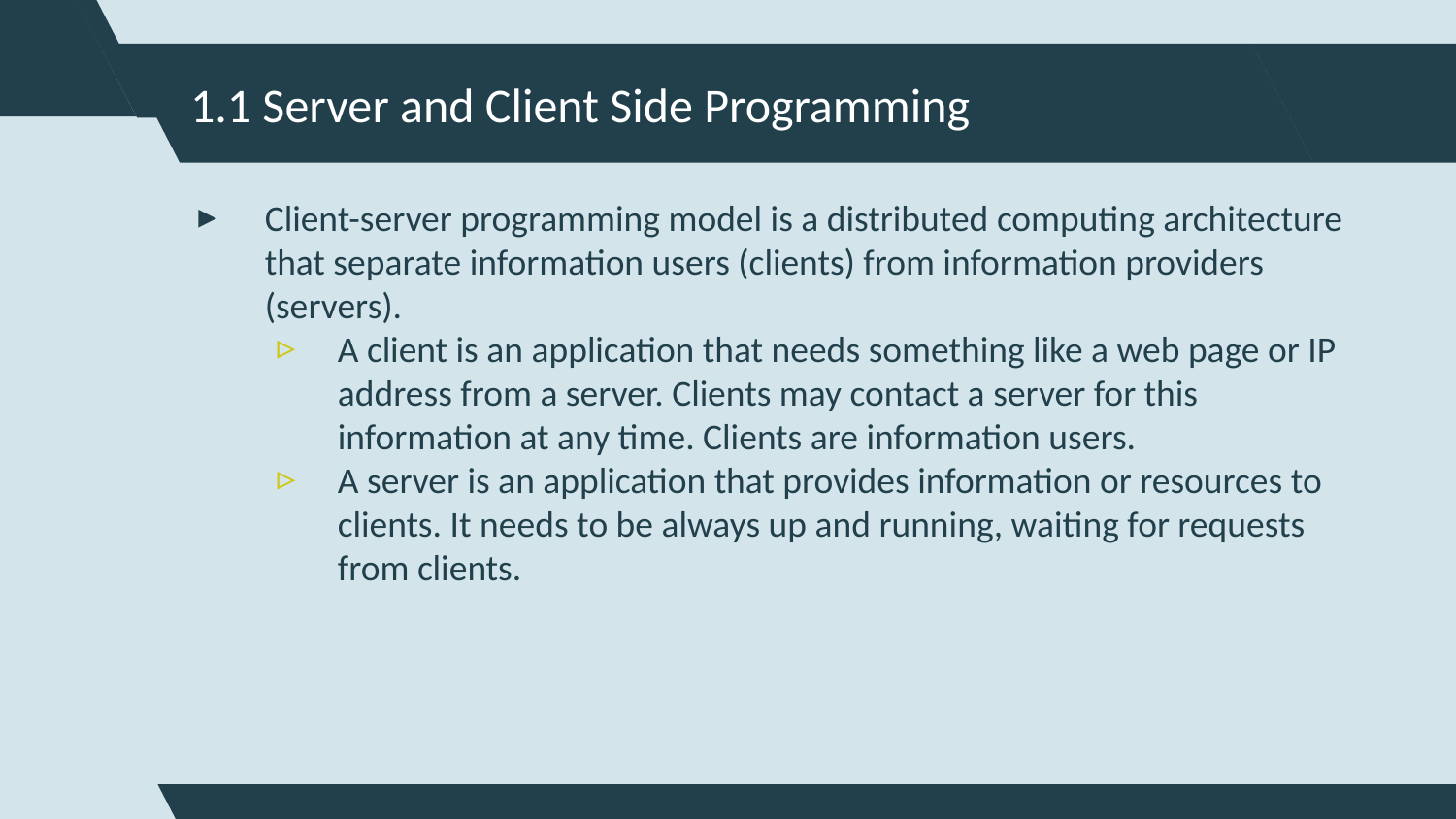

# 1.1 Server and Client Side Programming
Client-server programming model is a distributed computing architecture that separate information users (clients) from information providers (servers).
A client is an application that needs something like a web page or IP address from a server. Clients may contact a server for this information at any time. Clients are information users.
A server is an application that provides information or resources to clients. It needs to be always up and running, waiting for requests from clients.